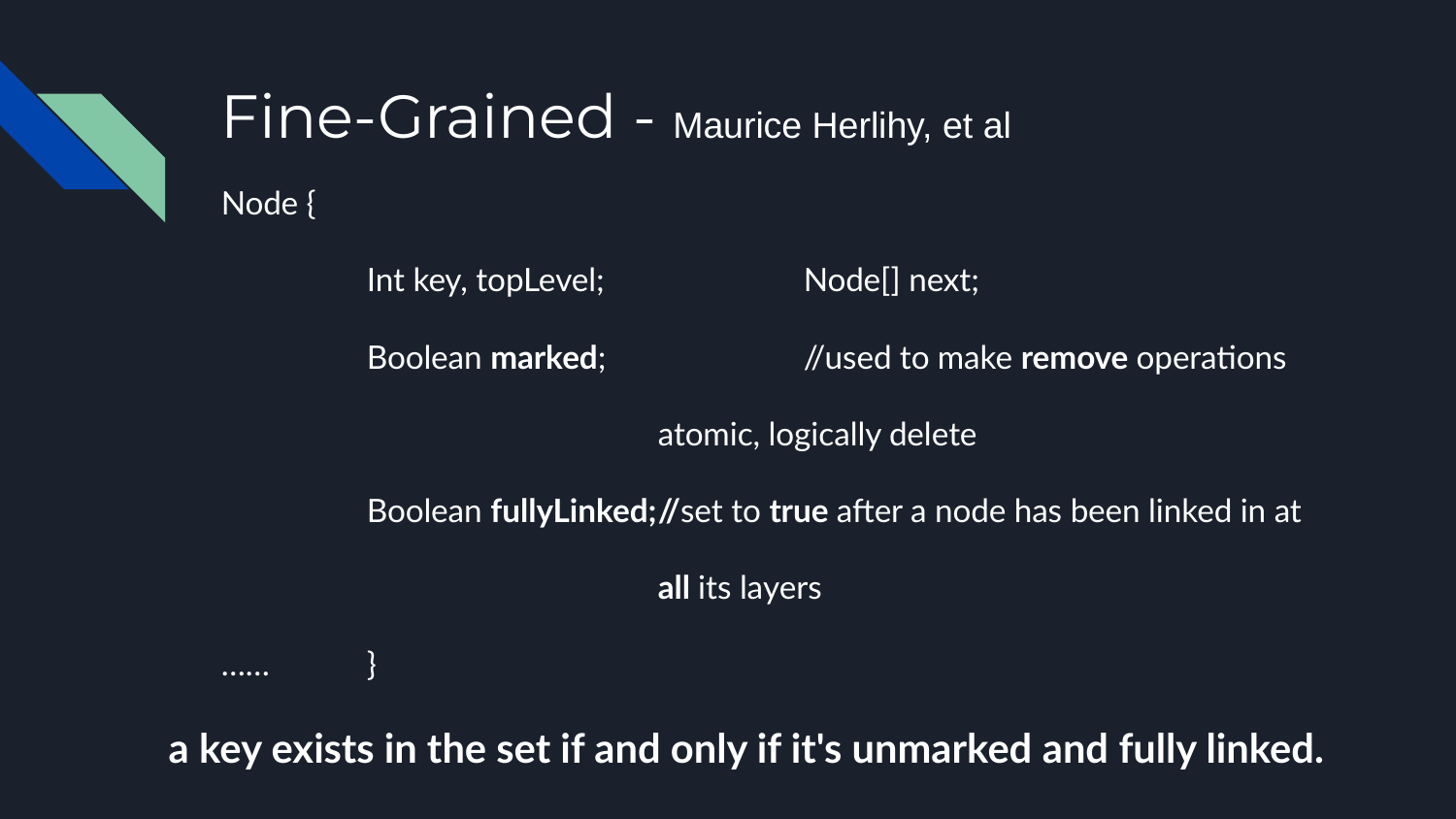

# Fine-Grained - Maurice Herlihy, et al
Node {
	Int key, topLevel;		Node[] next;
	Boolean marked;		//used to make remove operations
atomic, logically delete
	Boolean fullyLinked;	//set to true after a node has been linked in at
all its layers
……	}
a key exists in the set if and only if it's unmarked and fully linked.